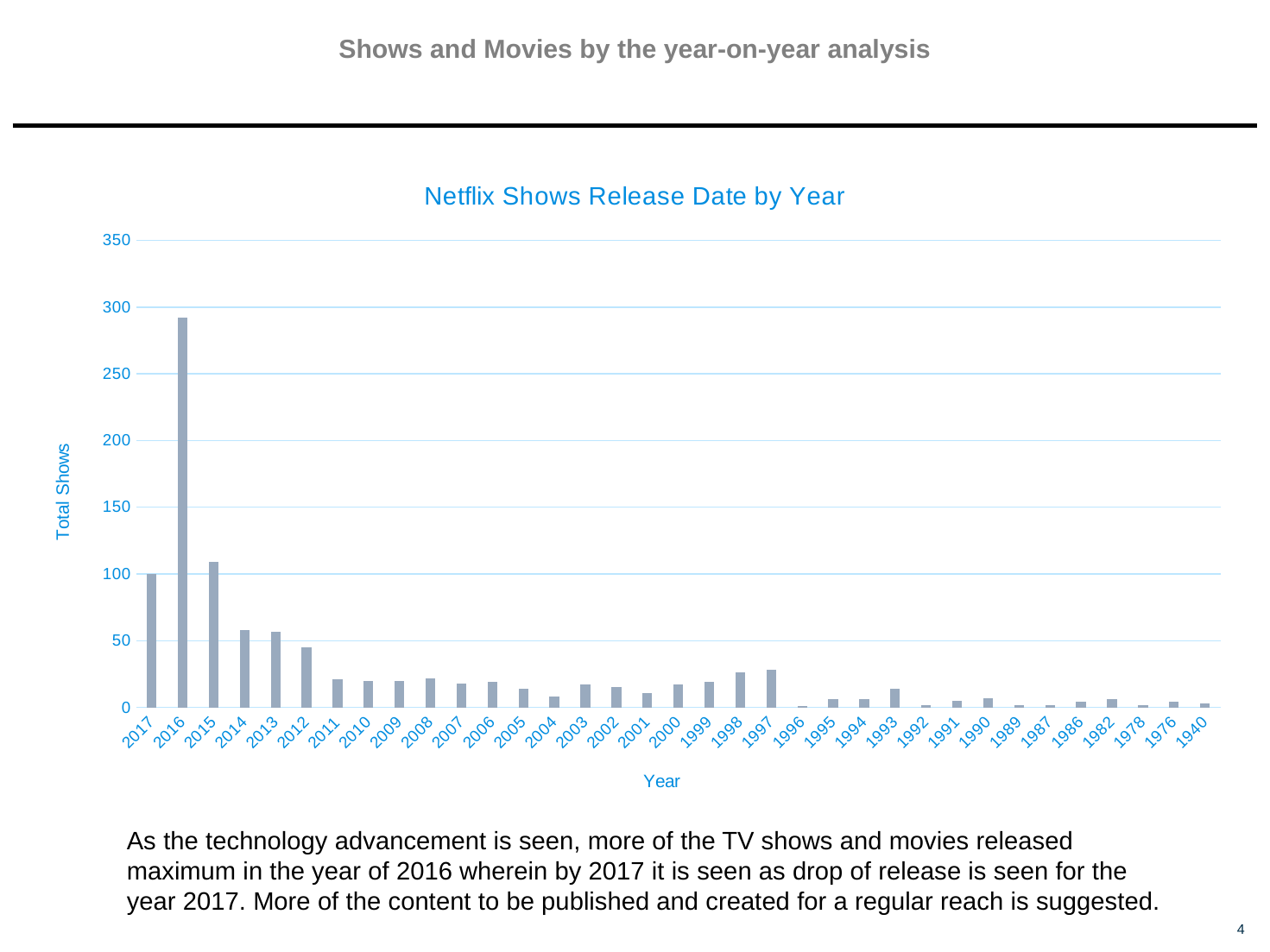

# Shows and Movies by the year-on-year analysis

### Chart: Netflix Shows Release Date by Year

| Category | Count |
|---|---|
| 2017 | 100.0 |
| 2016 | 292.0 |
| 2015 | 109.0 |
| 2014 | 58.0 |
| 2013 | 57.0 |
| 2012 | 45.0 |
| 2011 | 21.0 |
| 2010 | 20.0 |
| 2009 | 20.0 |
| 2008 | 22.0 |
| 2007 | 18.0 |
| 2006 | 19.0 |
| 2005 | 14.0 |
| 2004 | 8.0 |
| 2003 | 17.0 |
| 2002 | 15.0 |
| 2001 | 11.0 |
| 2000 | 17.0 |
| 1999 | 19.0 |
| 1998 | 26.0 |
| 1997 | 28.0 |
| 1996 | 1.0 |
| 1995 | 6.0 |
| 1994 | 6.0 |
| 1993 | 14.0 |
| 1992 | 2.0 |
| 1991 | 5.0 |
| 1990 | 7.0 |
| 1989 | 2.0 |
| 1987 | 2.0 |
| 1986 | 4.0 |
| 1982 | 6.0 |
| 1978 | 2.0 |
| 1976 | 4.0 |
| 1940 | 3.0 |
As the technology advancement is seen, more of the TV shows and movies released maximum in the year of 2016 wherein by 2017 it is seen as drop of release is seen for the year 2017. More of the content to be published and created for a regular reach is suggested.